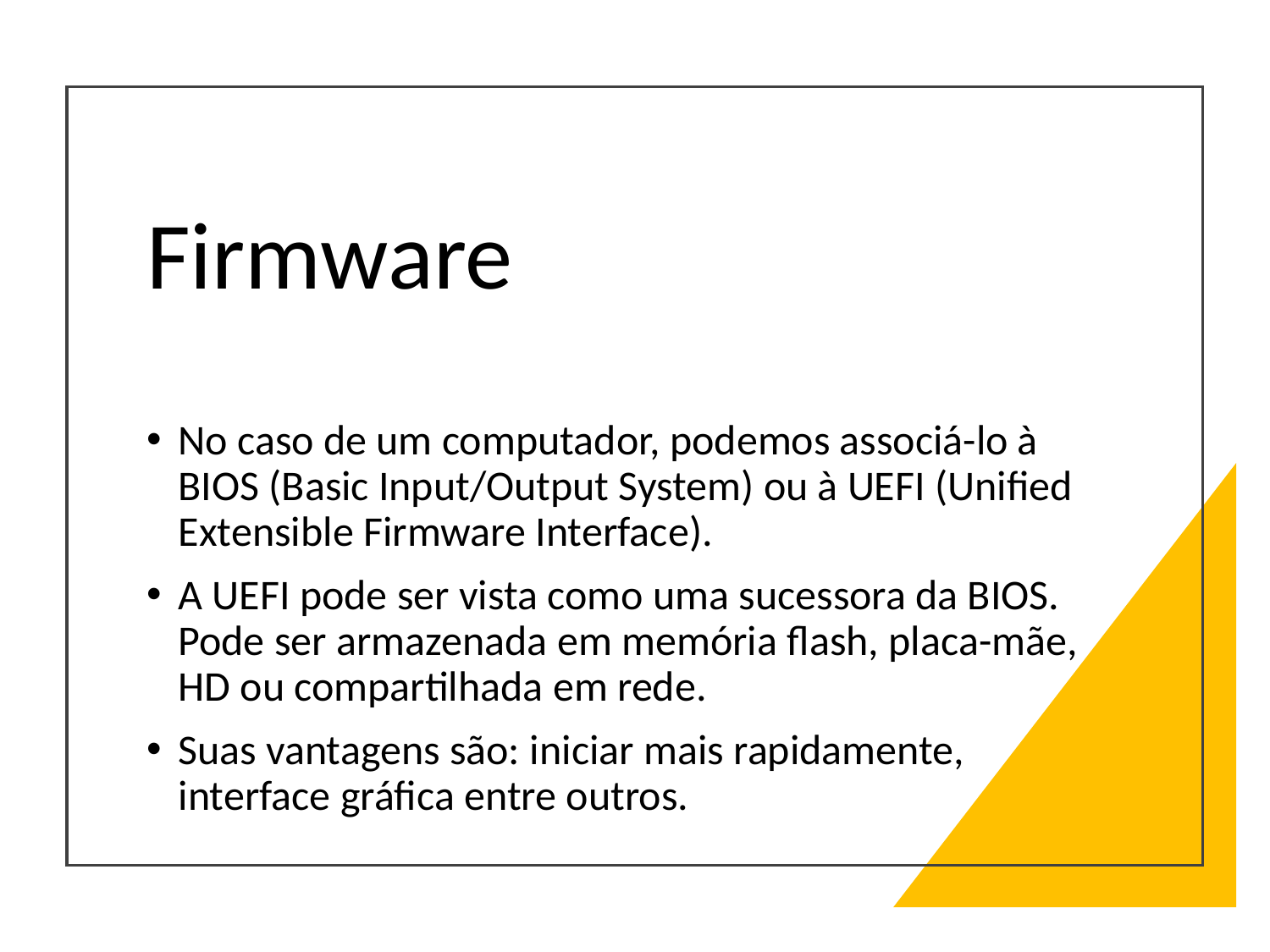

# Firmware
No caso de um computador, podemos associá-lo à BIOS (Basic Input/Output System) ou à UEFI (Unified Extensible Firmware Interface).
A UEFI pode ser vista como uma sucessora da BIOS. Pode ser armazenada em memória flash, placa-mãe, HD ou compartilhada em rede.
Suas vantagens são: iniciar mais rapidamente, interface gráfica entre outros.